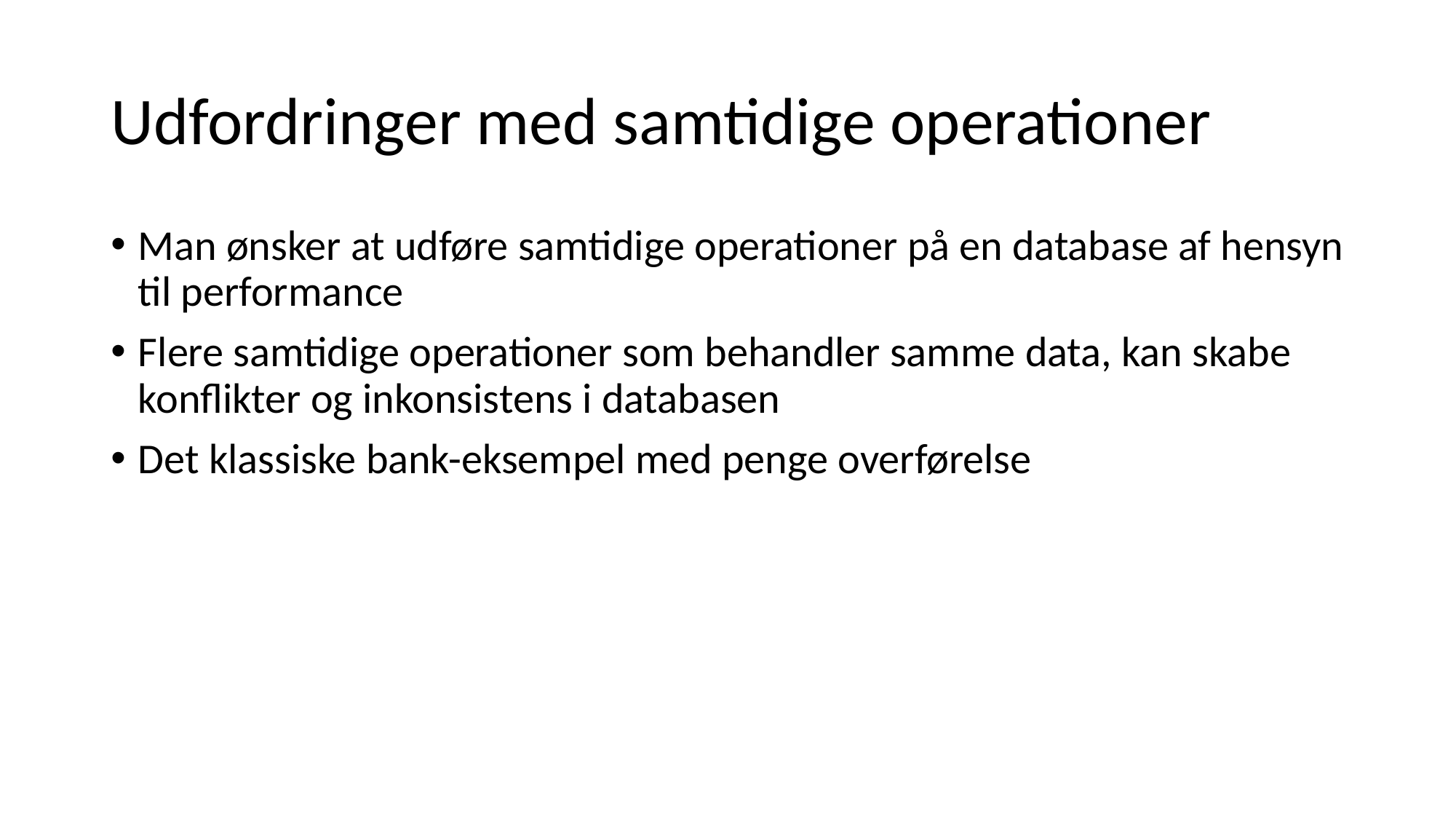

# Udfordringer med samtidige operationer
Man ønsker at udføre samtidige operationer på en database af hensyn til performance
Flere samtidige operationer som behandler samme data, kan skabe konflikter og inkonsistens i databasen
Det klassiske bank-eksempel med penge overførelse